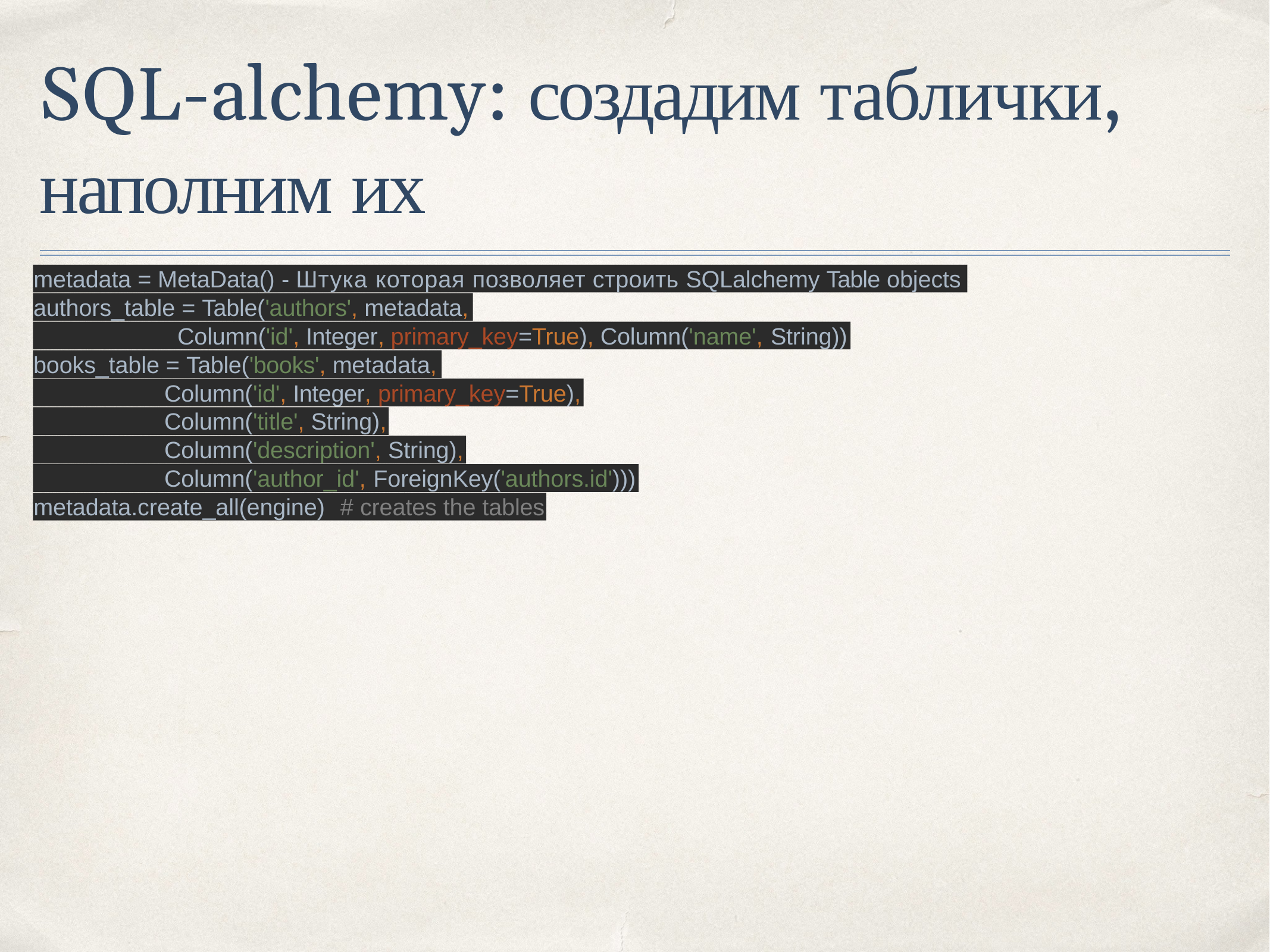

# SQL-alchemy: создадим таблички,  наполним их
metadata = MetaData() - Штука которая позволяет строить SQLalchemy Table objects
authors_table = Table('authors', metadata,
Column('id', Integer, primary_key=True), Column('name', String))
books_table = Table('books', metadata,
Column('id', Integer, primary_key=True),
Column('title', String),
Column('description', String),
Column('author_id', ForeignKey('authors.id')))
metadata.create_all(engine)	# creates the tables